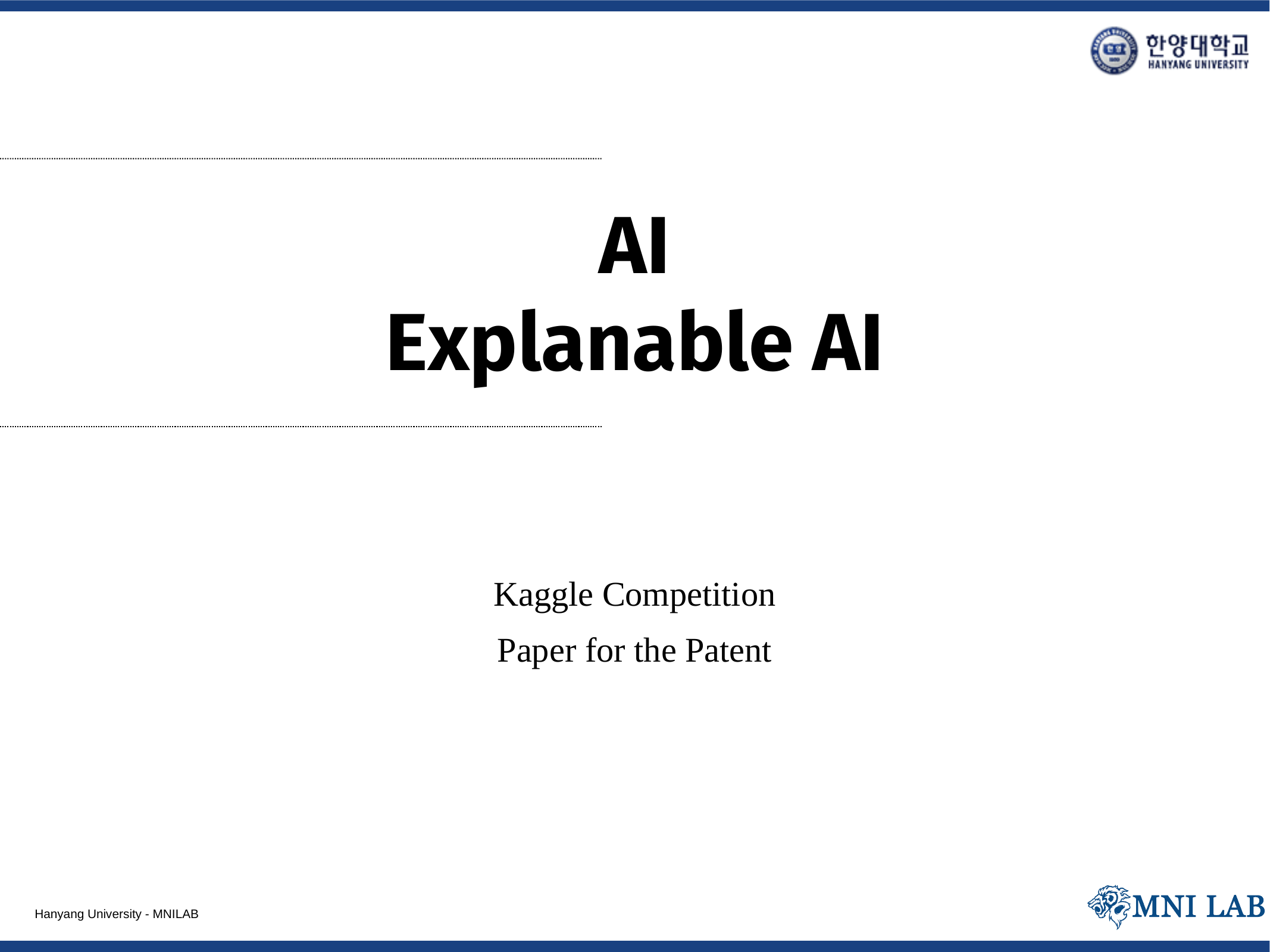

# AI Explanable AI
Kaggle Competition
Paper for the Patent